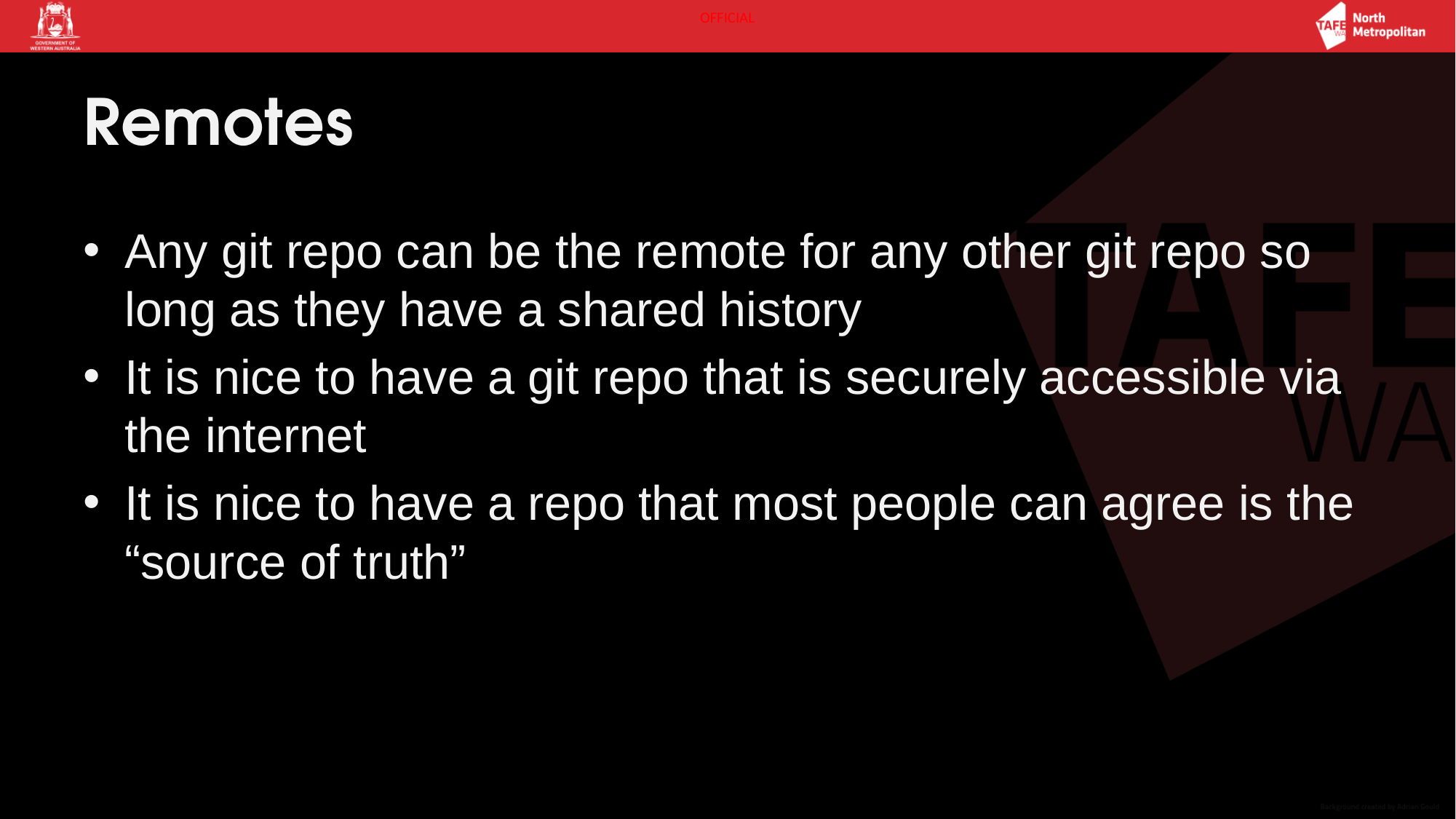

# Remotes
Any git repo can be the remote for any other git repo so long as they have a shared history
It is nice to have a git repo that is securely accessible via the internet
It is nice to have a repo that most people can agree is the “source of truth”